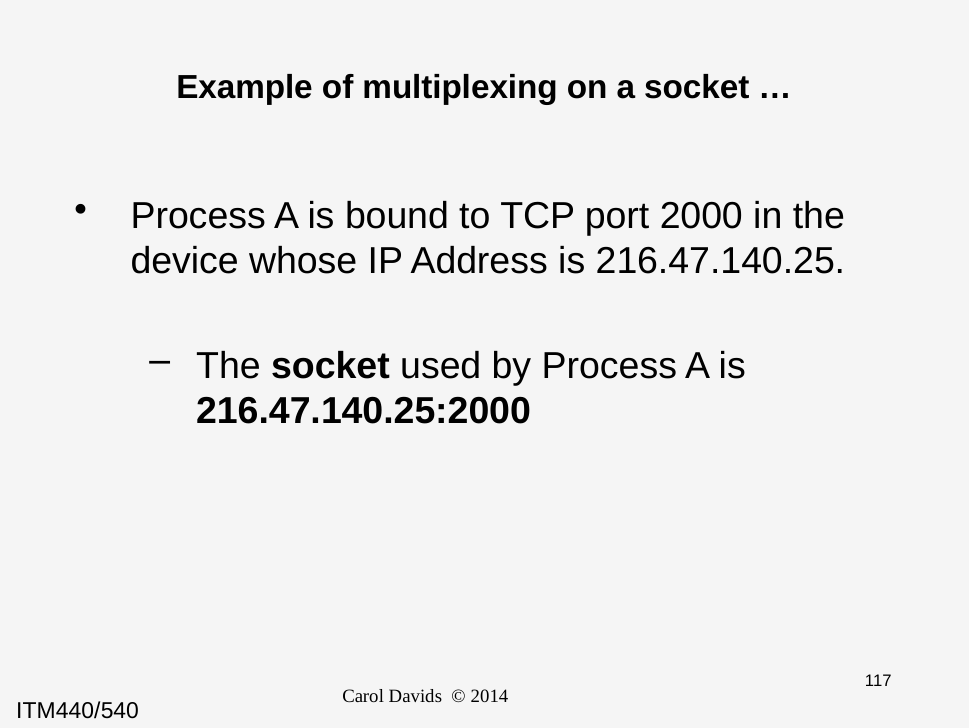

# Example of multiplexing on a socket …
Process A is bound to TCP port 2000 in the device whose IP Address is 216.47.140.25.

The socket used by Process A is 216.47.140.25:2000

Carol Davids  © 2014